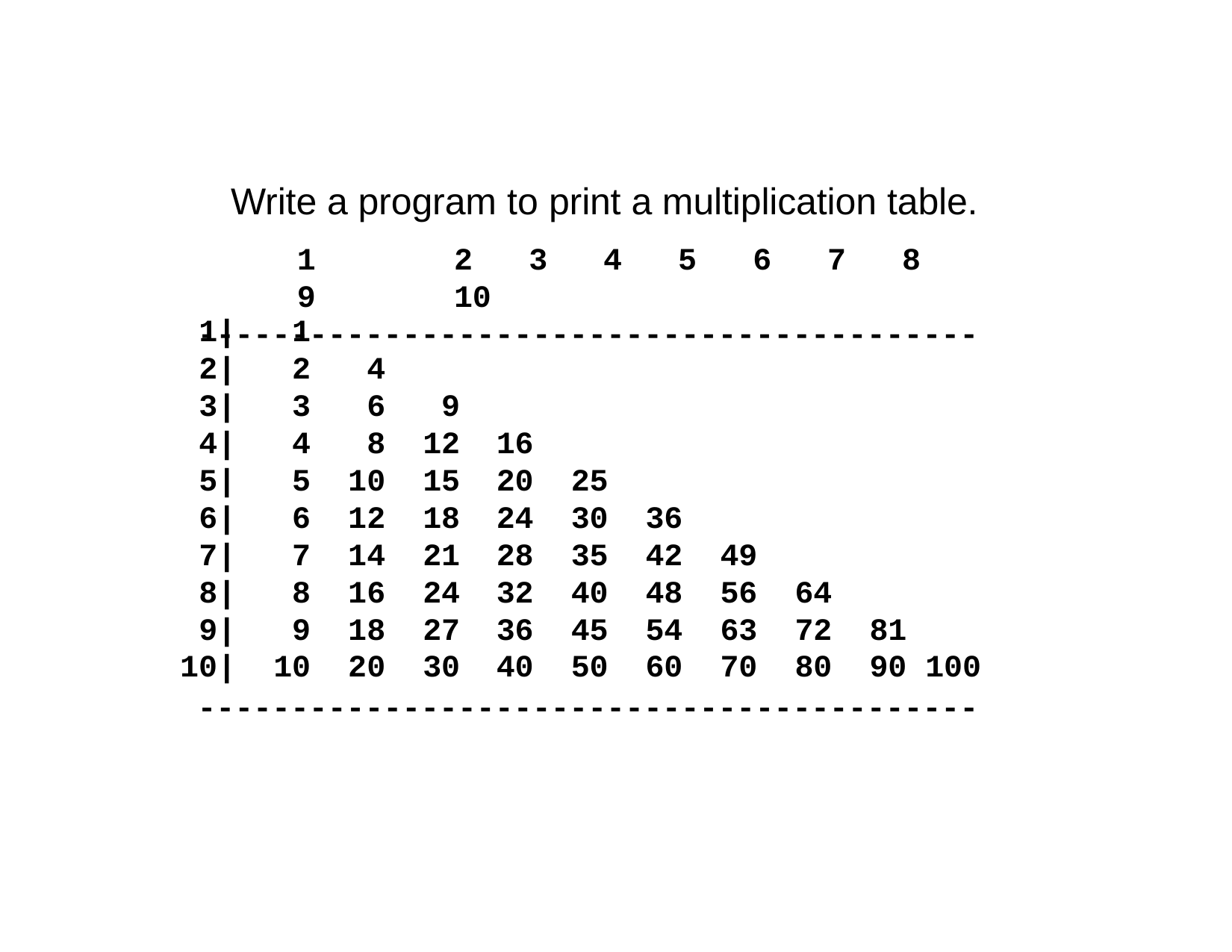

# Write a program to print a multiplication table.
1	2	3	4	5	6	7	8	9	10
------------------------------------------
| 1| | 1 |  |  |  |  |  |  |  |  |
| --- | --- | --- | --- | --- | --- | --- | --- | --- | --- |
| 2| | 2 | 4 |  |  |  |  |  |  |  |
| 3| | 3 | 6 | 9 |  |  |  |  |  |  |
| 4| | 4 | 8 | 12 | 16 |  |  |  |  |  |
| 5| | 5 | 10 | 15 | 20 | 25 |  |  |  |  |
| 6| | 6 | 12 | 18 | 24 | 30 | 36 |  |  |  |
| 7| | 7 | 14 | 21 | 28 | 35 | 42 | 49 |  |  |
| 8| | 8 | 16 | 24 | 32 | 40 | 48 | 56 | 64 |  |
| 9| | 9 | 18 | 27 | 36 | 45 | 54 | 63 | 72 | 81 |
| 10| | 10 | 20 | 30 | 40 | 50 | 60 | 70 | 80 | 90 100 |
------------------------------------------